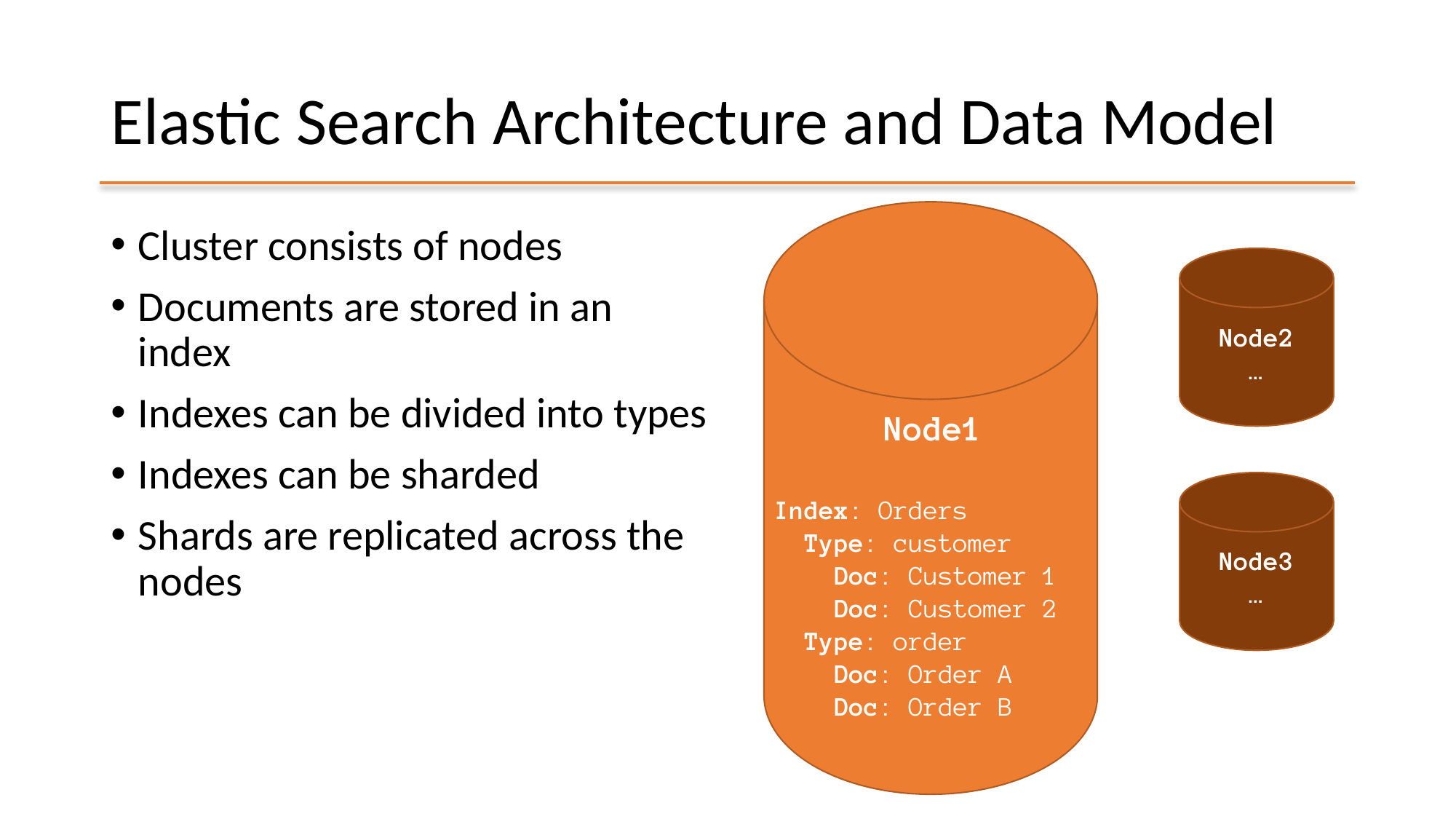

# Elastic Search Architecture and Data Model
	Node1
Index: Orders
  Type: customer
    Doc: Customer 1
    Doc: Customer 2
  Type: order
    Doc: Order A
    Doc: Order B
Cluster consists of nodes
Documents are stored in an index
Indexes can be divided into types
Indexes can be sharded
Shards are replicated across the nodes
Node2
…
Node3
…